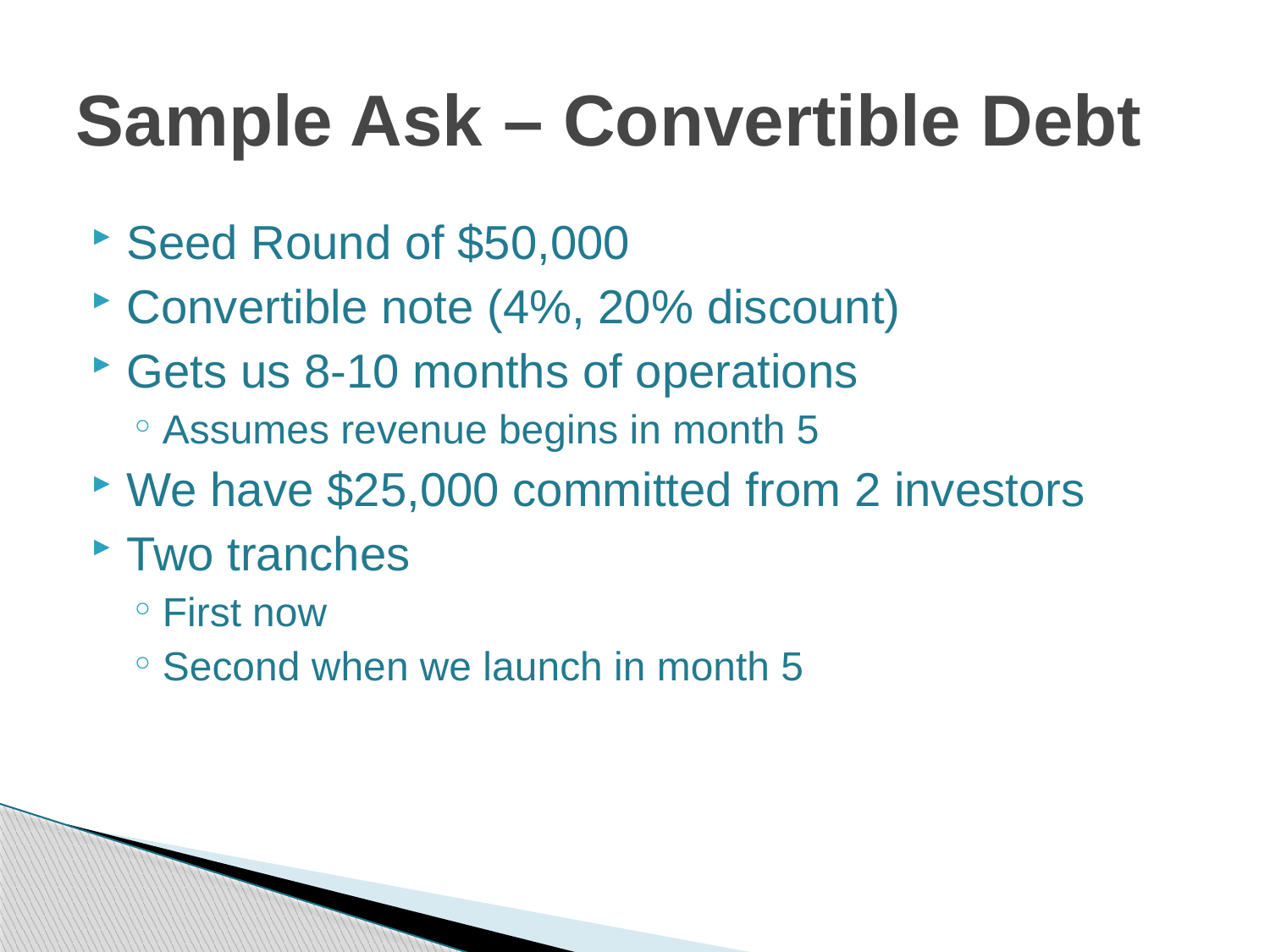

# Sample Ask – Convertible Debt
Seed Round of $50,000
Convertible note (4%, 20% discount)
Gets us 8-10 months of operations
Assumes revenue begins in month 5
We have $25,000 committed from 2 investors
Two tranches
First now
Second when we launch in month 5